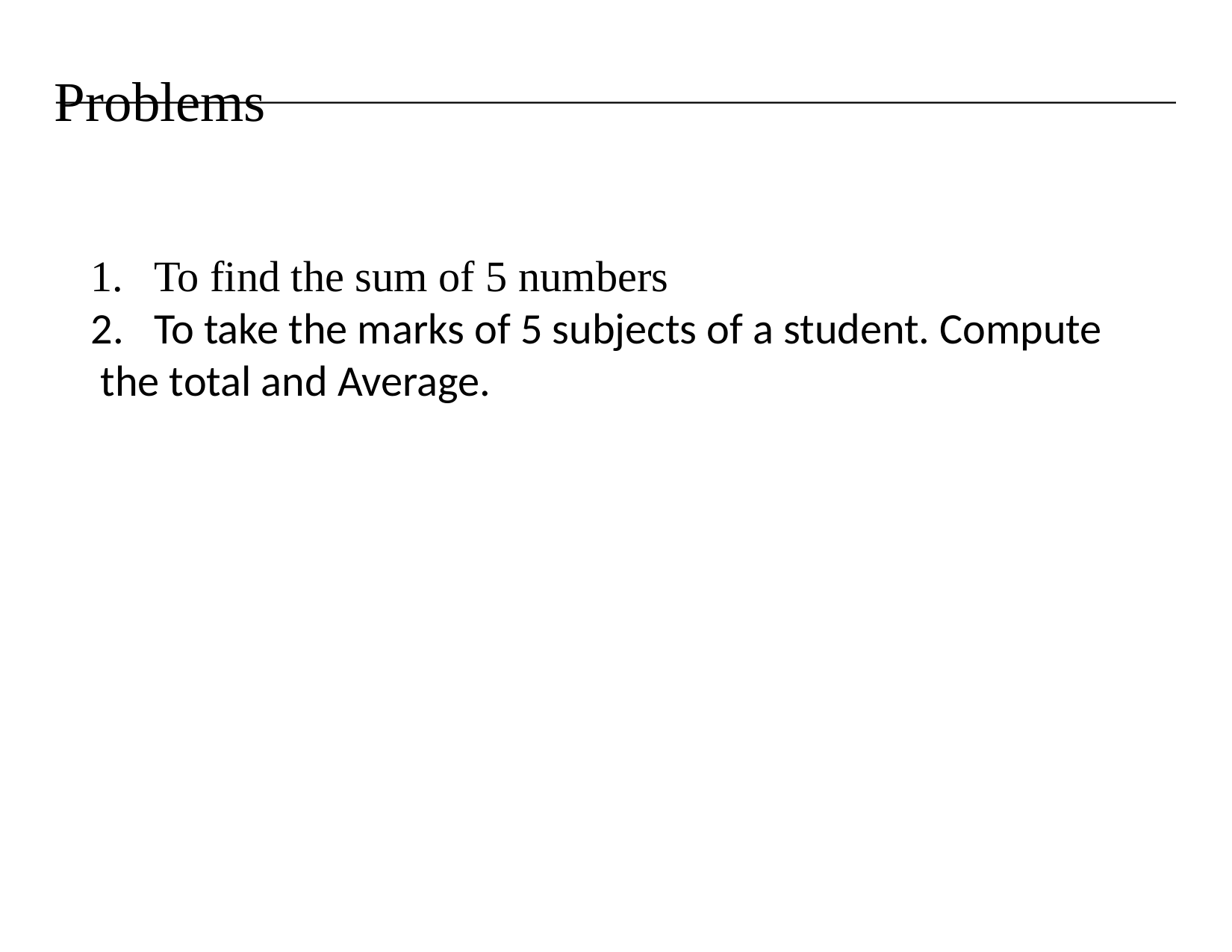

# Problems
To find the sum of 5 numbers
To take the marks of 5 subjects of a student. Compute
 the total and Average.